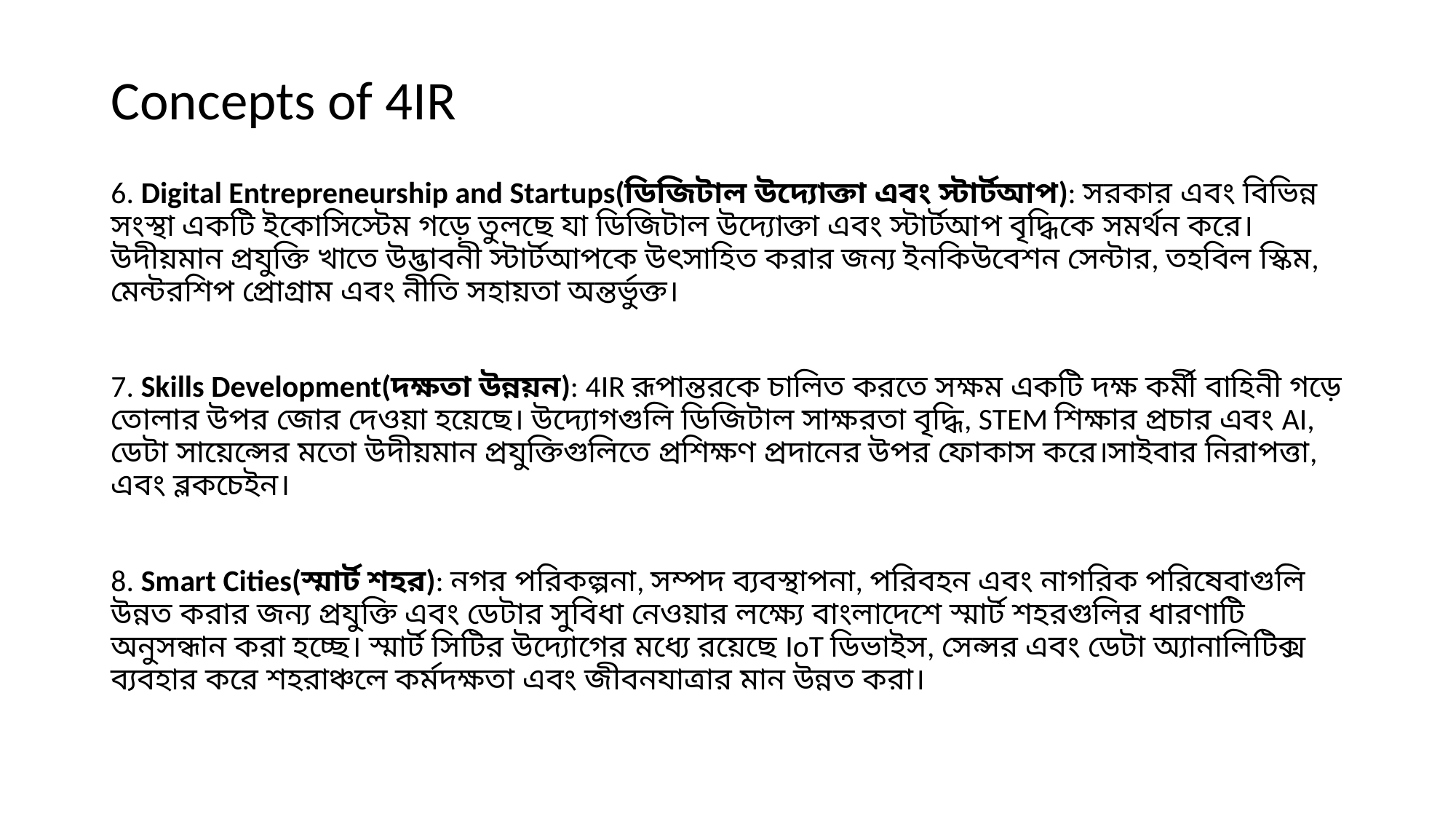

# Concepts of 4IR
6. Digital Entrepreneurship and Startups(ডিজিটাল উদ্যোক্তা এবং স্টার্টআপ): সরকার এবং বিভিন্ন সংস্থা একটি ইকোসিস্টেম গড়ে তুলছে যা ডিজিটাল উদ্যোক্তা এবং স্টার্টআপ বৃদ্ধিকে সমর্থন করে। উদীয়মান প্রযুক্তি খাতে উদ্ভাবনী স্টার্টআপকে উৎসাহিত করার জন্য ইনকিউবেশন সেন্টার, তহবিল স্কিম, মেন্টরশিপ প্রোগ্রাম এবং নীতি সহায়তা অন্তর্ভুক্ত।

7. Skills Development(দক্ষতা উন্নয়ন): 4IR রূপান্তরকে চালিত করতে সক্ষম একটি দক্ষ কর্মী বাহিনী গড়ে তোলার উপর জোর দেওয়া হয়েছে। উদ্যোগগুলি ডিজিটাল সাক্ষরতা বৃদ্ধি, STEM শিক্ষার প্রচার এবং AI, ডেটা সায়েন্সের মতো উদীয়মান প্রযুক্তিগুলিতে প্রশিক্ষণ প্রদানের উপর ফোকাস করে।সাইবার নিরাপত্তা, এবং ব্লকচেইন।

8. Smart Cities(স্মার্ট শহর): নগর পরিকল্পনা, সম্পদ ব্যবস্থাপনা, পরিবহন এবং নাগরিক পরিষেবাগুলি উন্নত করার জন্য প্রযুক্তি এবং ডেটার সুবিধা নেওয়ার লক্ষ্যে বাংলাদেশে স্মার্ট শহরগুলির ধারণাটি অনুসন্ধান করা হচ্ছে। স্মার্ট সিটির উদ্যোগের মধ্যে রয়েছে IoT ডিভাইস, সেন্সর এবং ডেটা অ্যানালিটিক্স ব্যবহার করে শহরাঞ্চলে কর্মদক্ষতা এবং জীবনযাত্রার মান উন্নত করা।